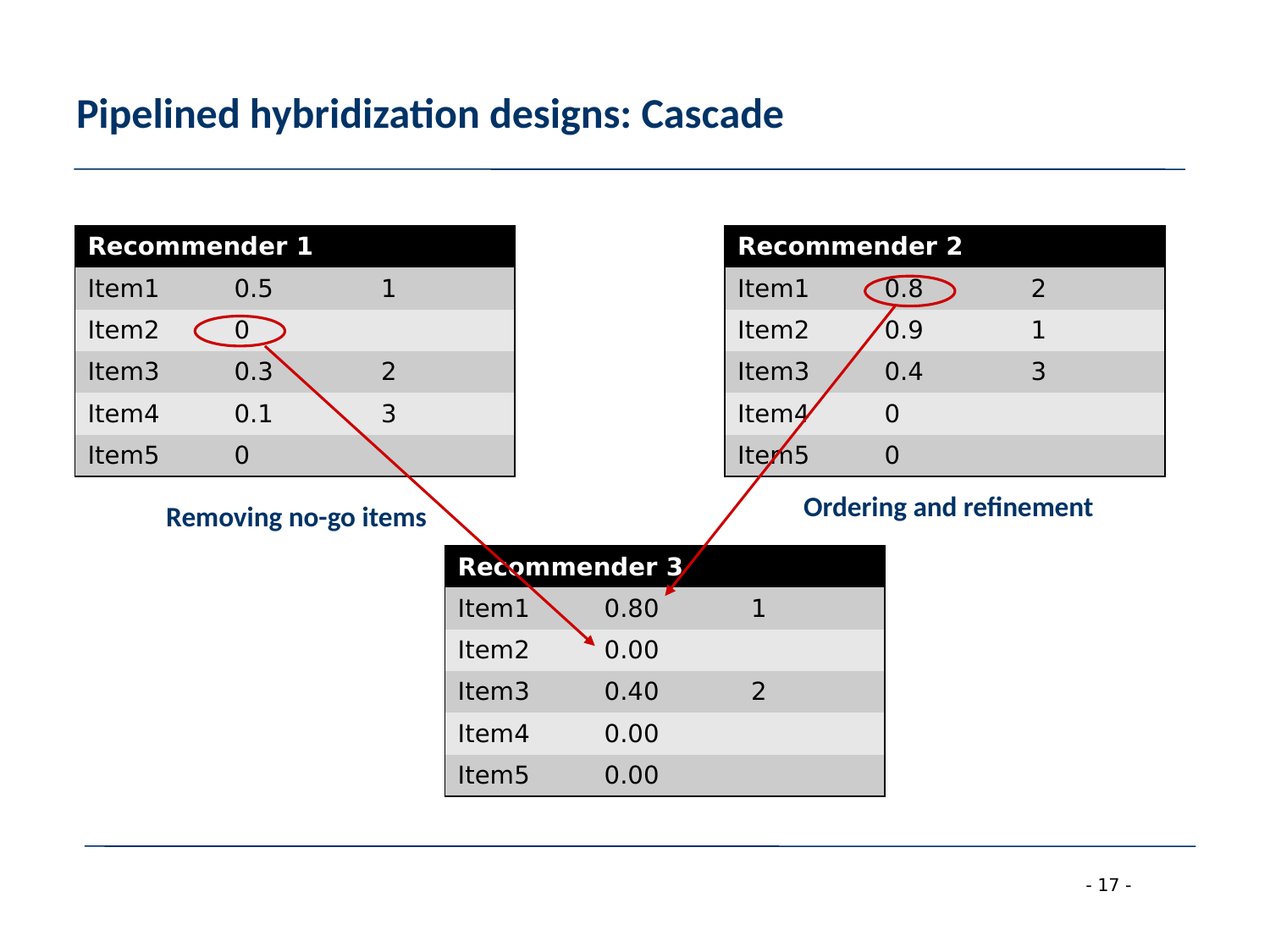

# Pipelined hybridization designs: Cascade
| Recommender 1 |  |  |
| --- | --- | --- |
| Item1 | 0.5 | 1 |
| Item2 | 0 |  |
| Item3 | 0.3 | 2 |
| Item4 | 0.1 | 3 |
| Item5 | 0 |  |
| Recommender 2 |  |  |
| --- | --- | --- |
| Item1 | 0.8 | 2 |
| Item2 | 0.9 | 1 |
| Item3 | 0.4 | 3 |
| Item4 | 0 |  |
| Item5 | 0 |  |

Ordering and refinement
Removing no-go items
| Recommender 3 |  |  |
| --- | --- | --- |
| Item1 | 0.80 | 1 |
| Item2 | 0.00 |  |
| Item3 | 0.40 | 2 |
| Item4 | 0.00 |  |
| Item5 | 0.00 |  |